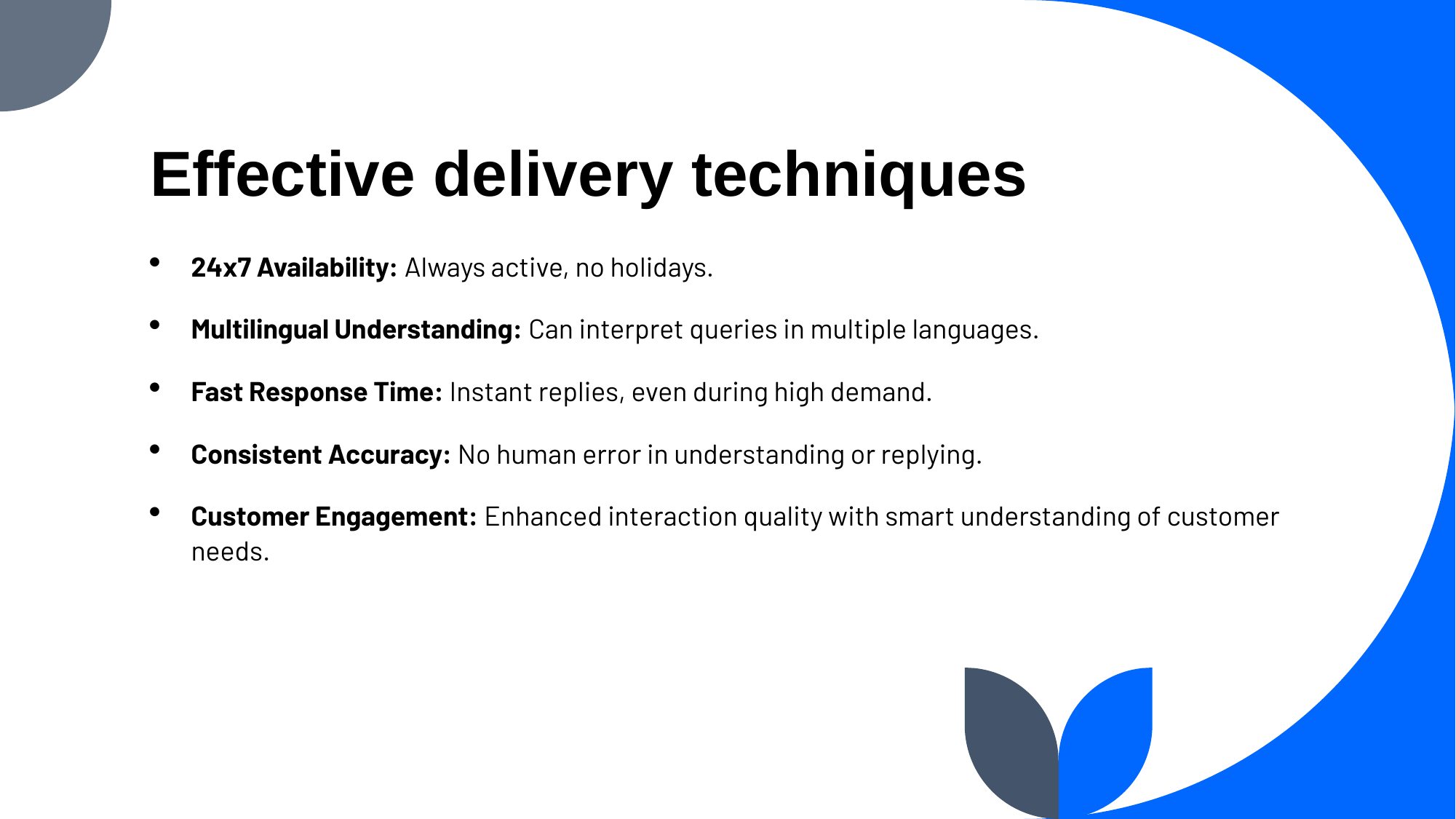

# Effective delivery techniques
24x7 Availability: Always active, no holidays.
Multilingual Understanding: Can interpret queries in multiple languages.
Fast Response Time: Instant replies, even during high demand.
Consistent Accuracy: No human error in understanding or replying.
Customer Engagement: Enhanced interaction quality with smart understanding of customer needs.